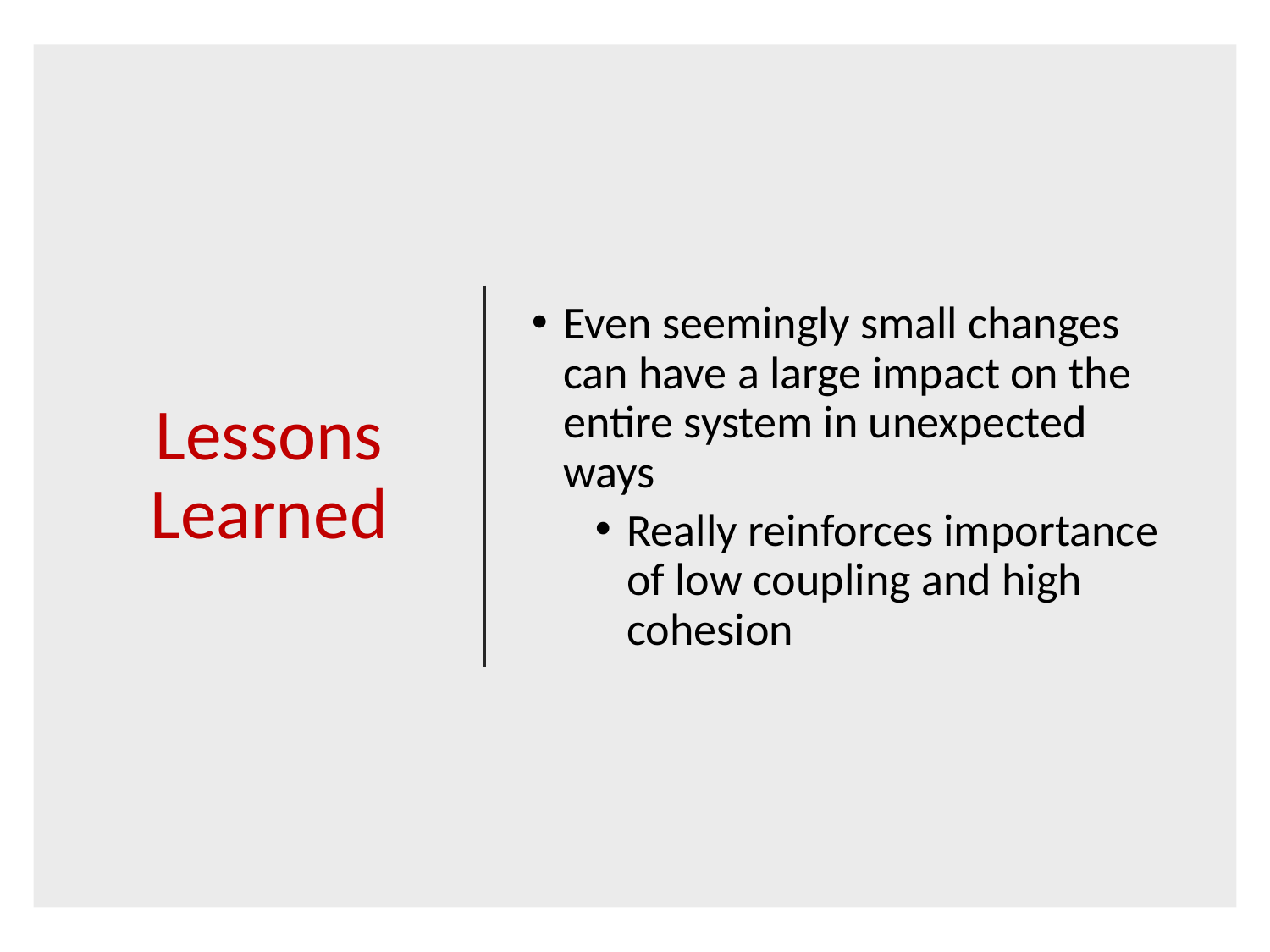

# Lessons Learned
Even seemingly small changes can have a large impact on the entire system in unexpected ways
Really reinforces importance of low coupling and high cohesion